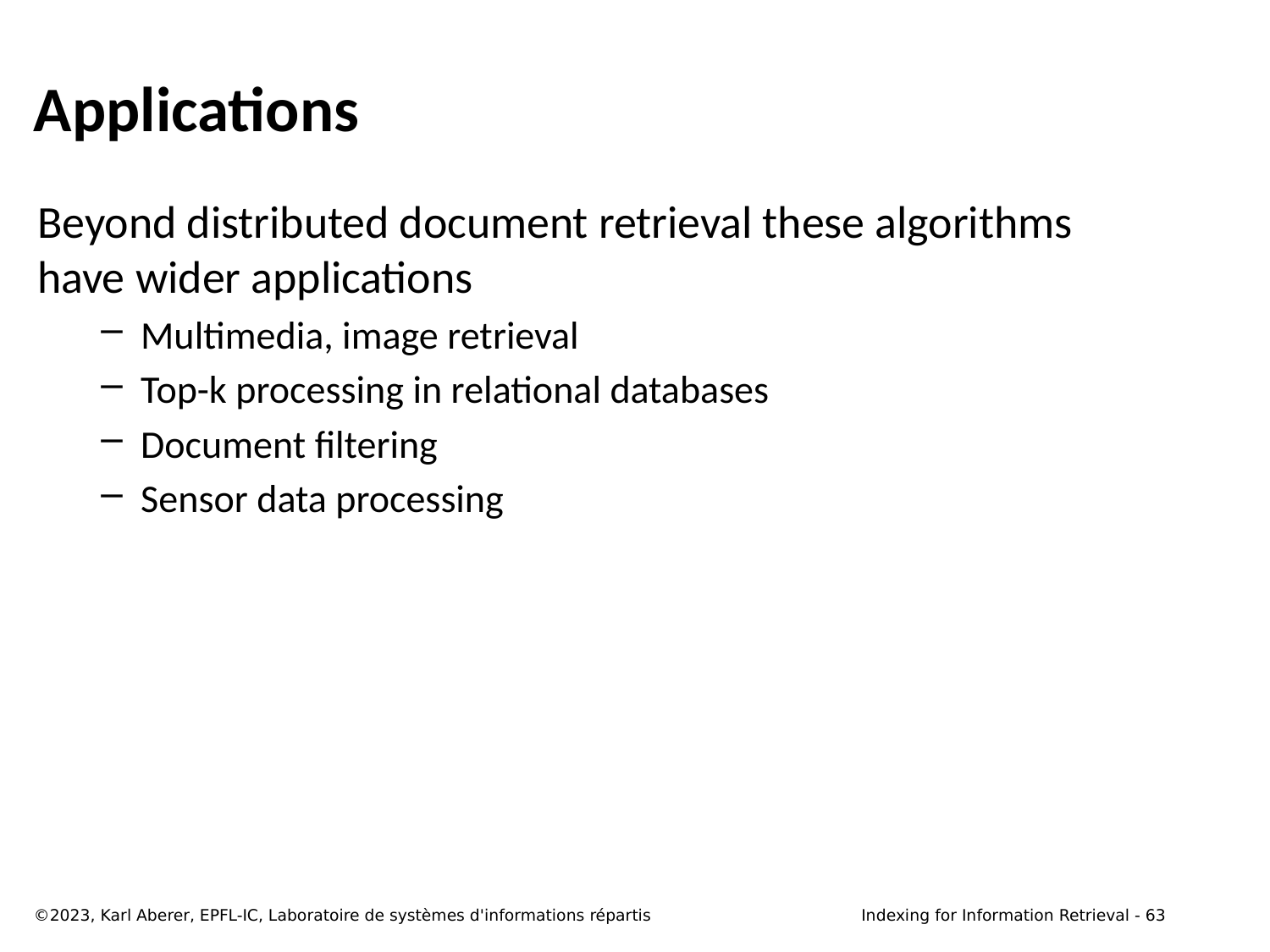

# Applications
Beyond distributed document retrieval these algorithms have wider applications
Multimedia, image retrieval
Top-k processing in relational databases
Document filtering
Sensor data processing
©2023, Karl Aberer, EPFL-IC, Laboratoire de systèmes d'informations répartis